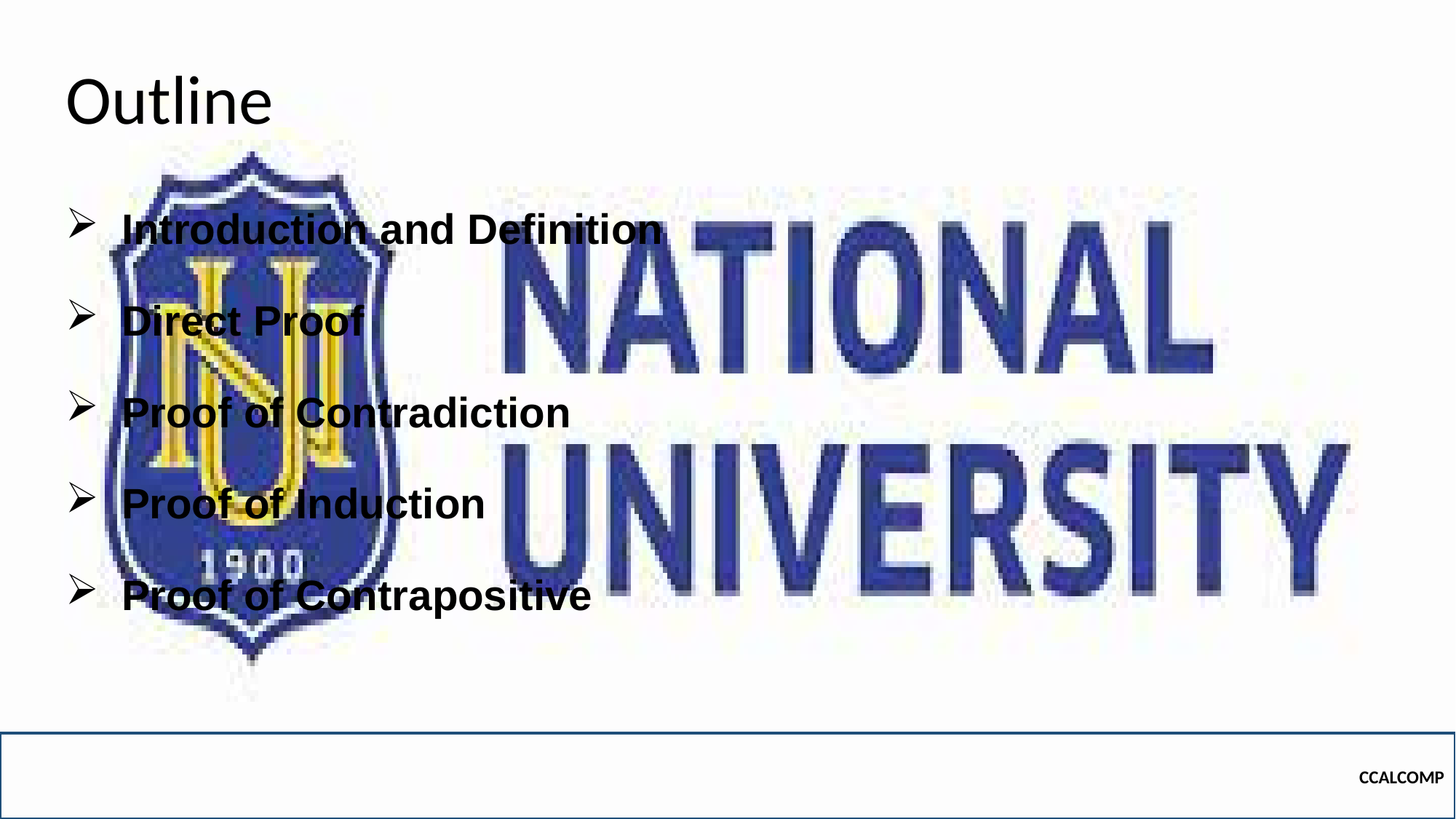

# Outline

Introduction and Definition

Direct Proof

Proof of Contradiction

Proof of Induction

Proof of Contrapositive

CCALCOMP